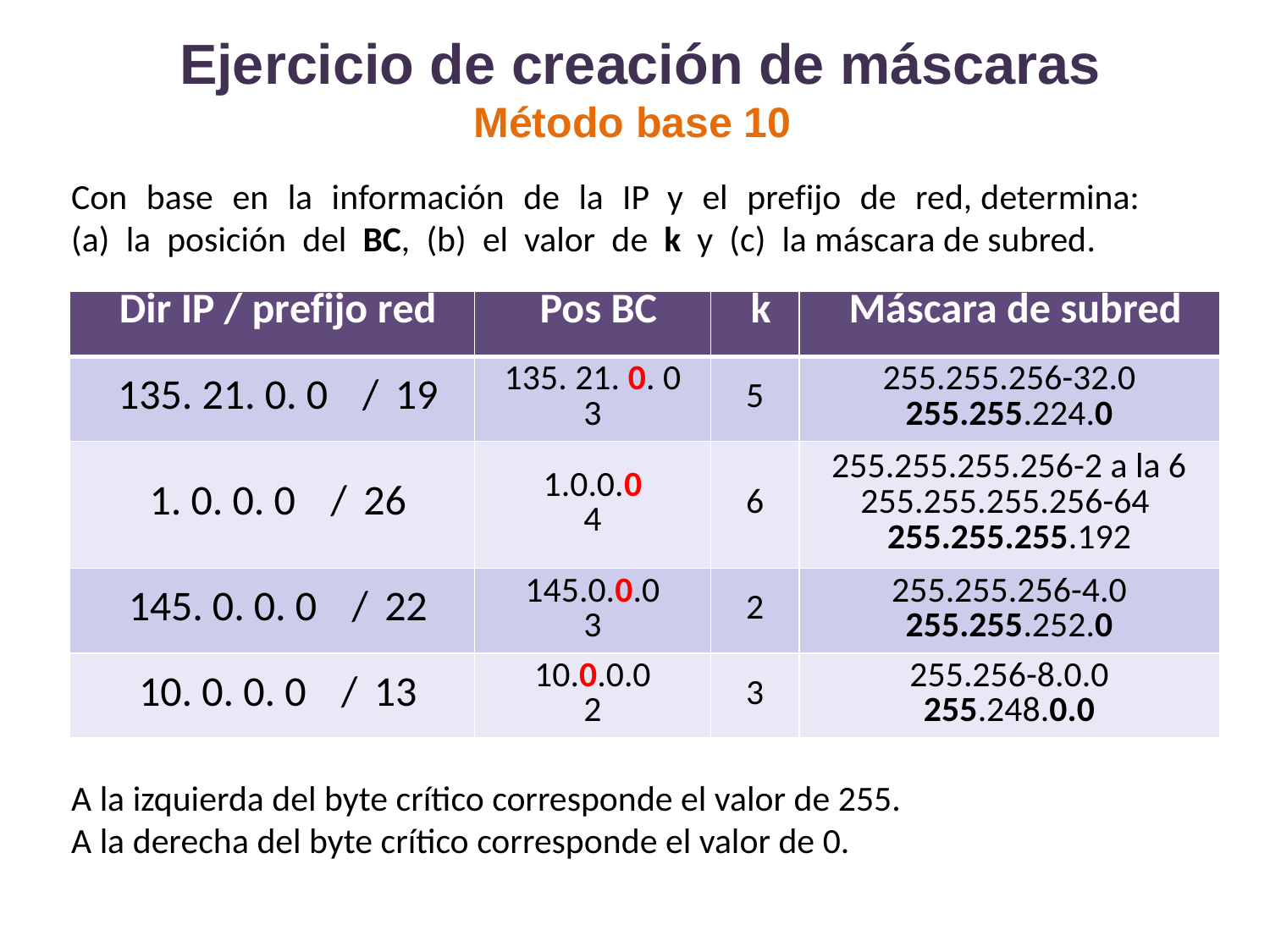

Ejercicio de creación de máscaras
Método base 10
Con  base  en  la  información  de  la  IP  y  el  prefijo  de  red, determina:  (a)  la  posición  del  BC,  (b)  el  valor  de  k  y  (c)  la máscara de subred.
| Dir IP / prefijo red | Pos BC | k | Máscara de subred |
| --- | --- | --- | --- |
| 135. 21. 0. 0 / 19 | 135. 21. 0. 0 3 | 5 | 255.255.256-32.0 255.255.224.0 |
| 1. 0. 0. 0 / 26 | 1.0.0.0 4 | 6 | 255.255.255.256-2 a la 6 255.255.255.256-64 255.255.255.192 |
| 145. 0. 0. 0 / 22 | 145.0.0.0 3 | 2 | 255.255.256-4.0 255.255.252.0 |
| 10. 0. 0. 0 / 13 | 10.0.0.0 2 | 3 | 255.256-8.0.0 255.248.0.0 |
A la izquierda del byte crítico corresponde el valor de 255.
A la derecha del byte crítico corresponde el valor de 0.